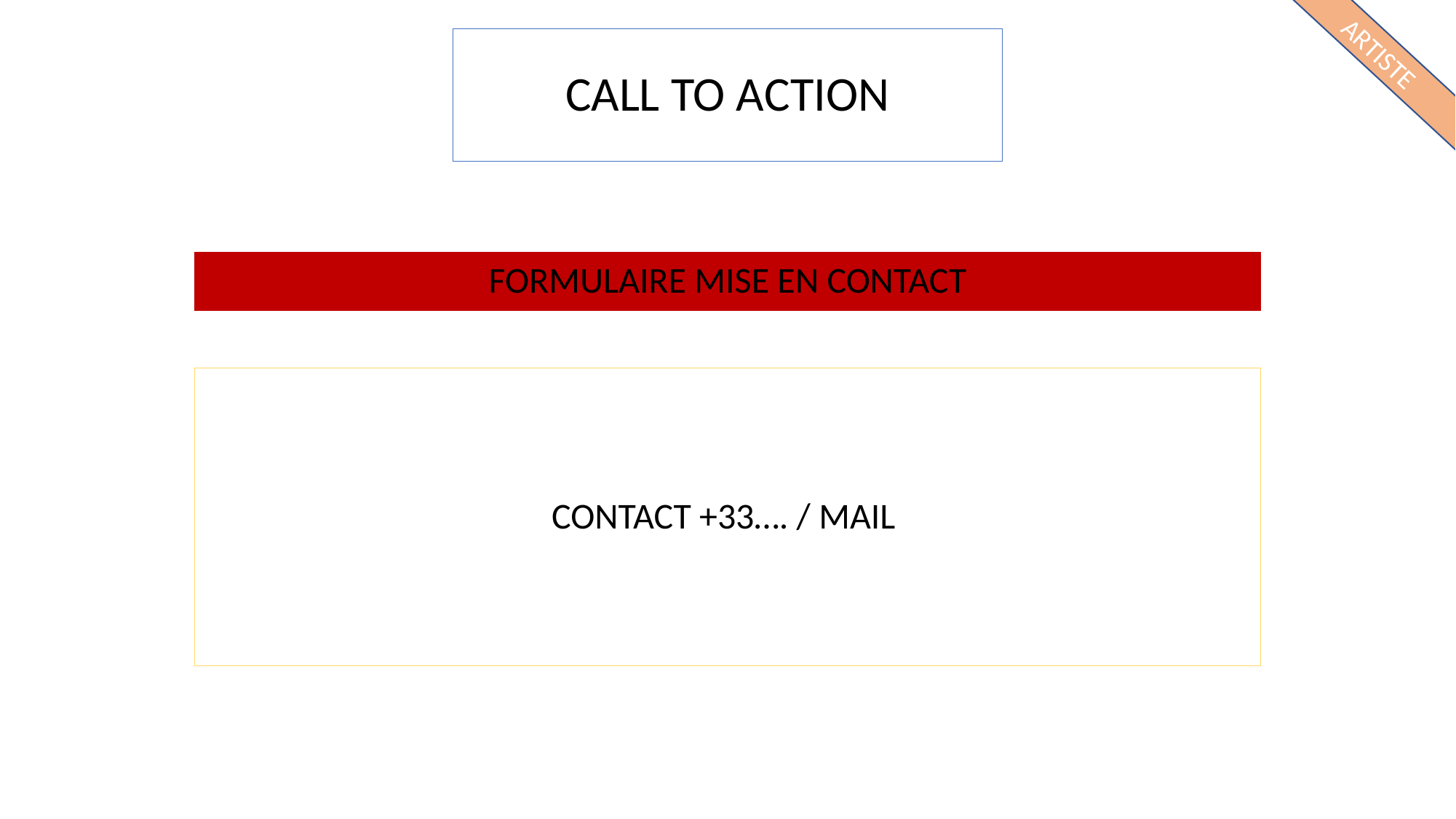

# CALL TO ACTION
ARTISTE
FORMULAIRE MISE EN CONTACT
CONTACT +33…. / MAIL